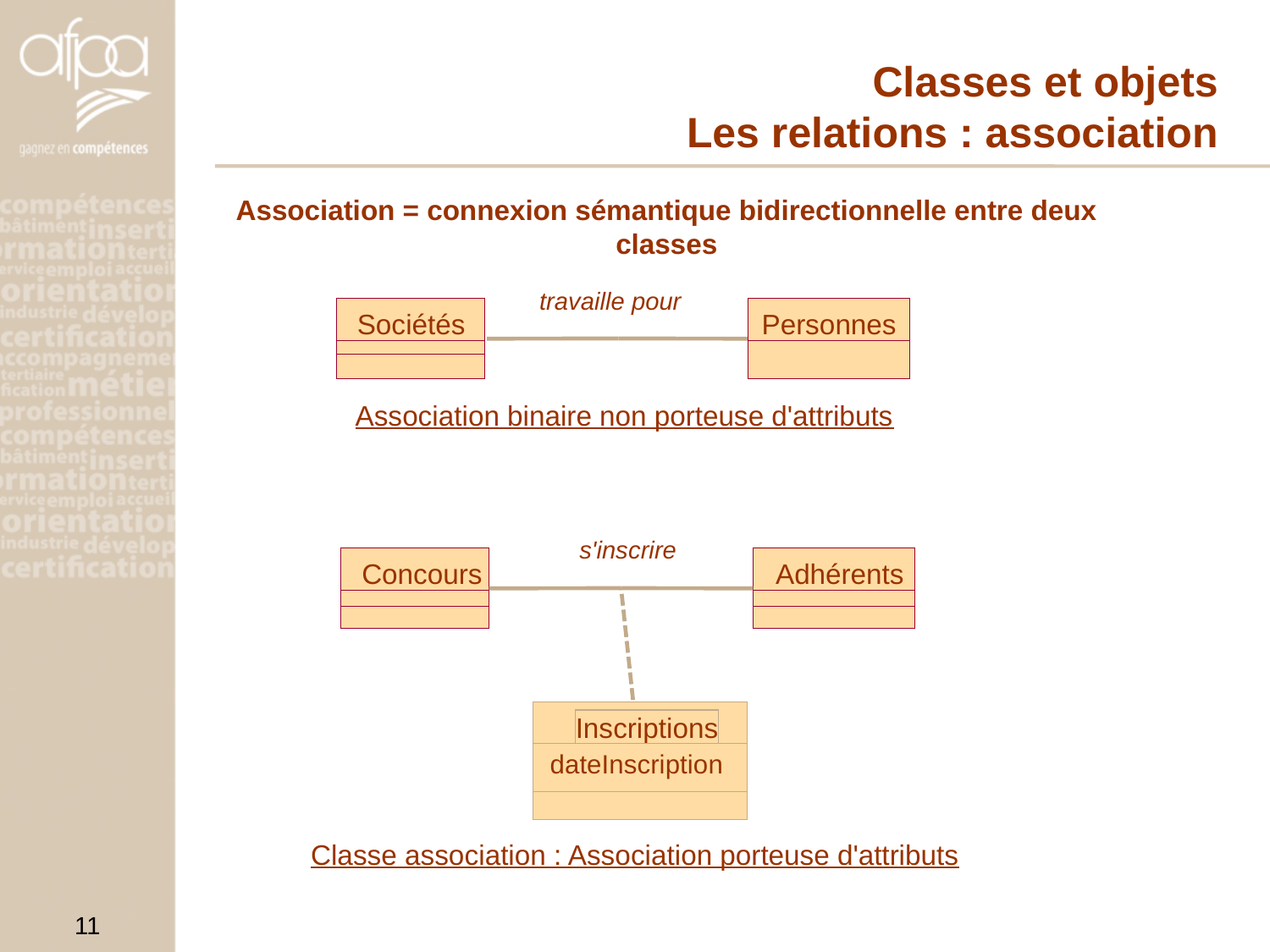

# Classes et objets Les relations : association
Association = connexion sémantique bidirectionnelle entre deux classes
travaille pour

Sociétés

Personnes

Association binaire non porteuse d'attributs
s'inscrire

Concours

Adhérents

Inscriptions

Attribut
?
dateInscription
Classe association : Association porteuse d'attributs